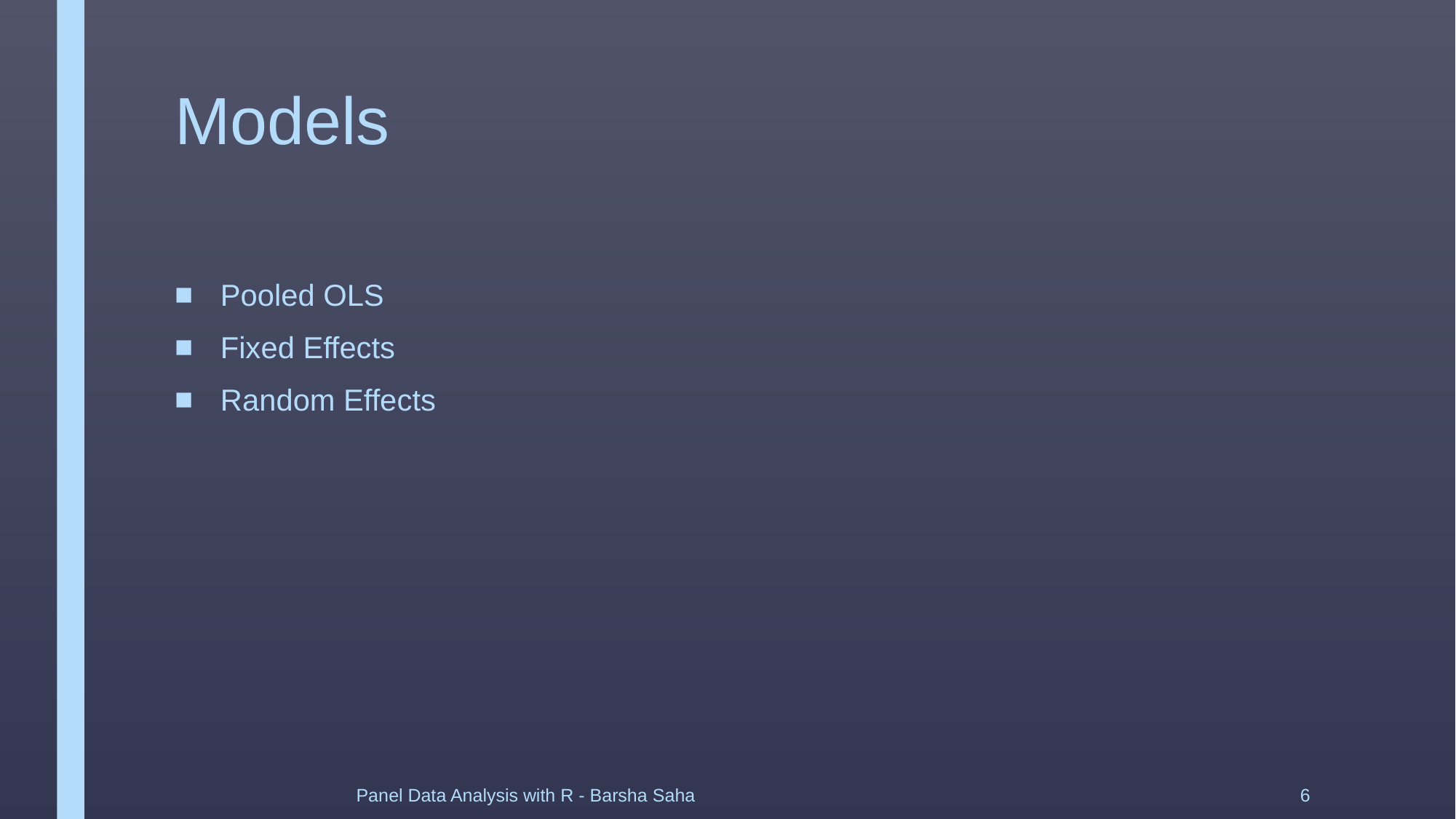

# Models
Pooled OLS
Fixed Effects
Random Effects
Panel Data Analysis with R - Barsha Saha
6